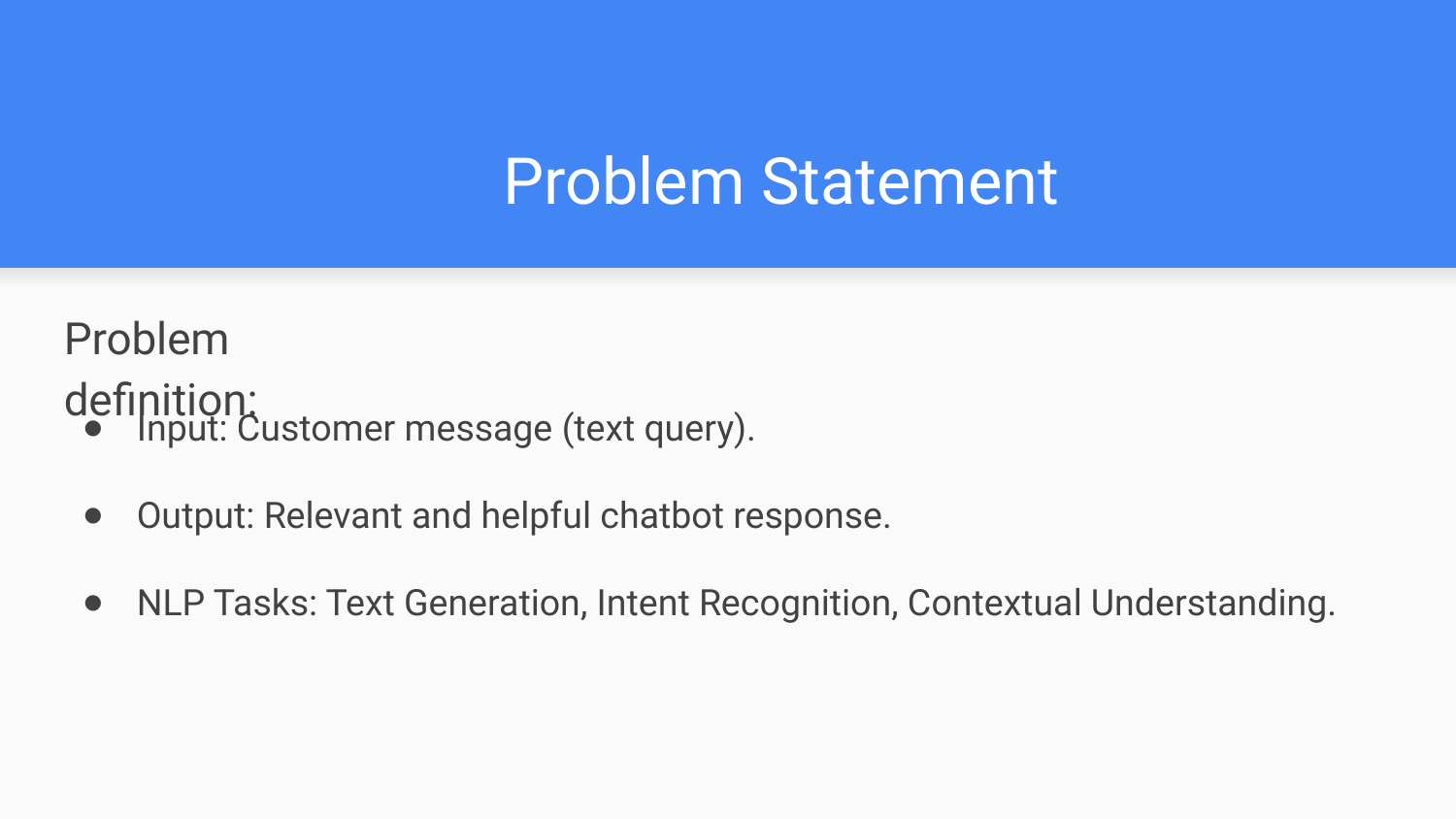

# Problem Statement
Problem definition:
Input: Customer message (text query).

Output: Relevant and helpful chatbot response.

NLP Tasks: Text Generation, Intent Recognition, Contextual Understanding.